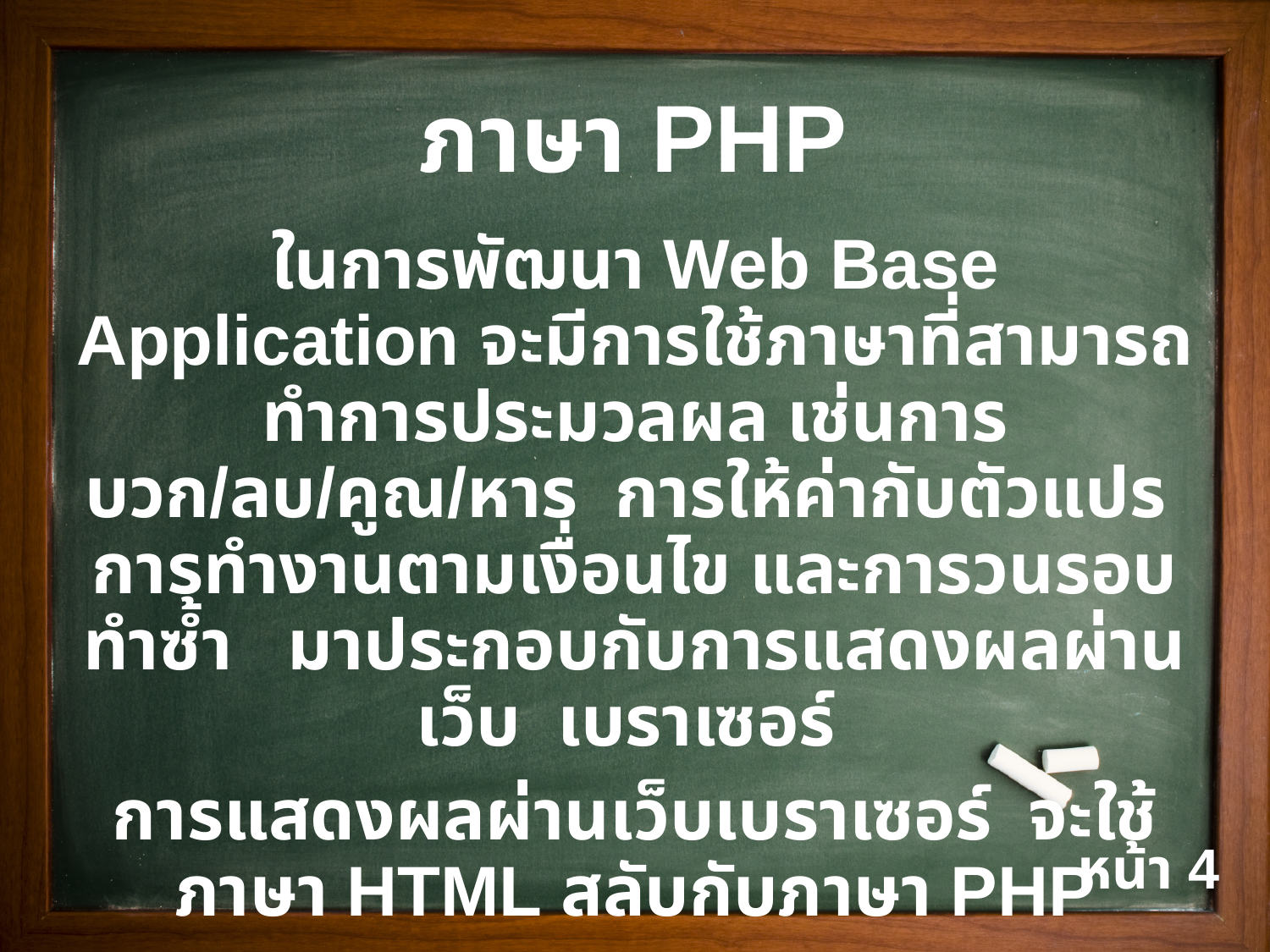

ภาษา PHP
ในการพัฒนา Web Base Application จะมีการใช้ภาษาที่สามารถทำการประมวลผล เช่นการ บวก/ลบ/คูณ/หาร  การให้ค่ากับตัวแปร  การทำงานตามเงื่อนไข และการวนรอบทำซ้ำ   มาประกอบกับการแสดงผลผ่านเว็บ  เบราเซอร์
การแสดงผลผ่านเว็บเบราเซอร์  จะใช้ภาษา HTML สลับกับภาษา PHP
หน้า 4